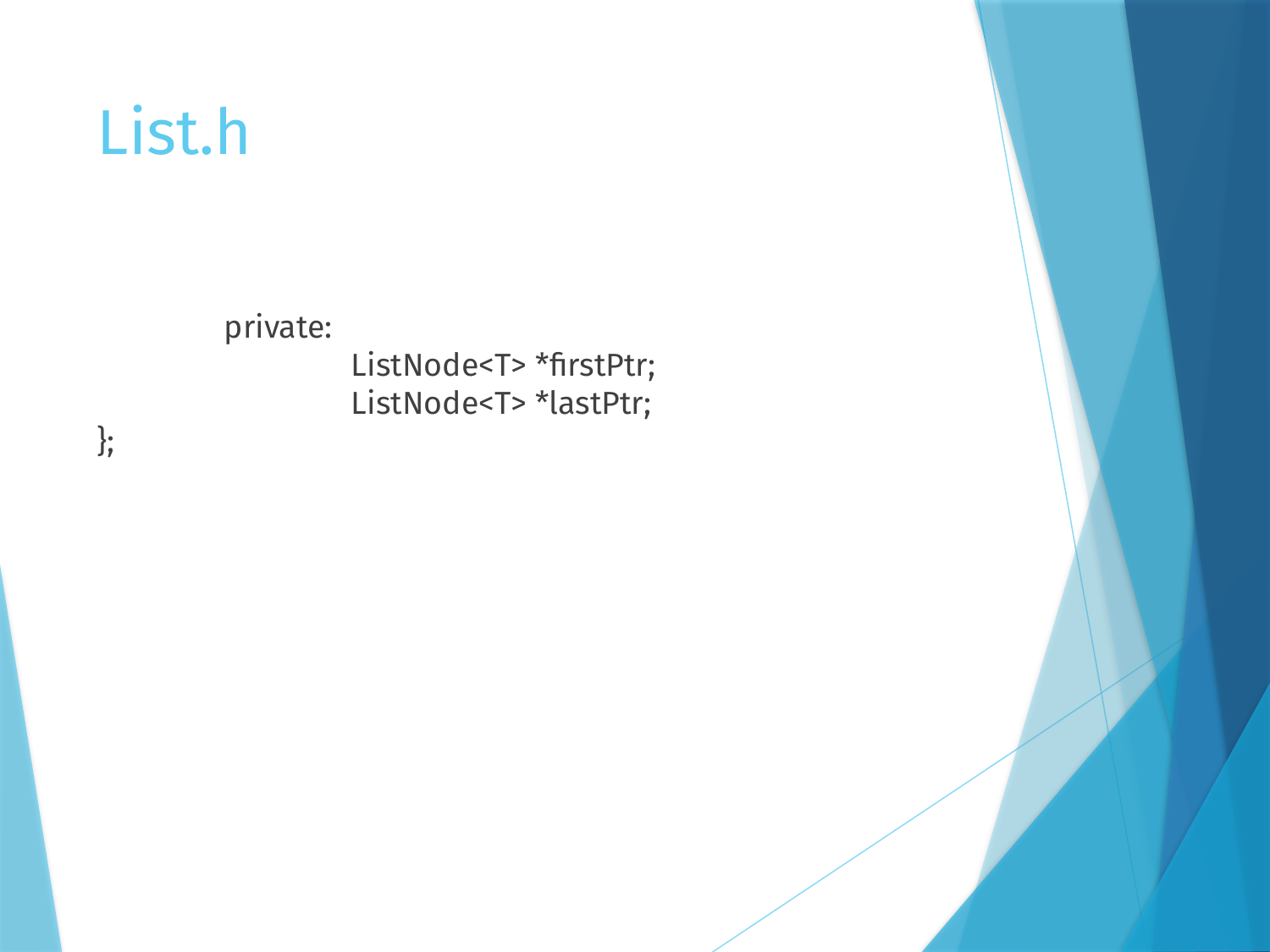

# List.h
	private:
		ListNode<T> *firstPtr;
		ListNode<T> *lastPtr;
};